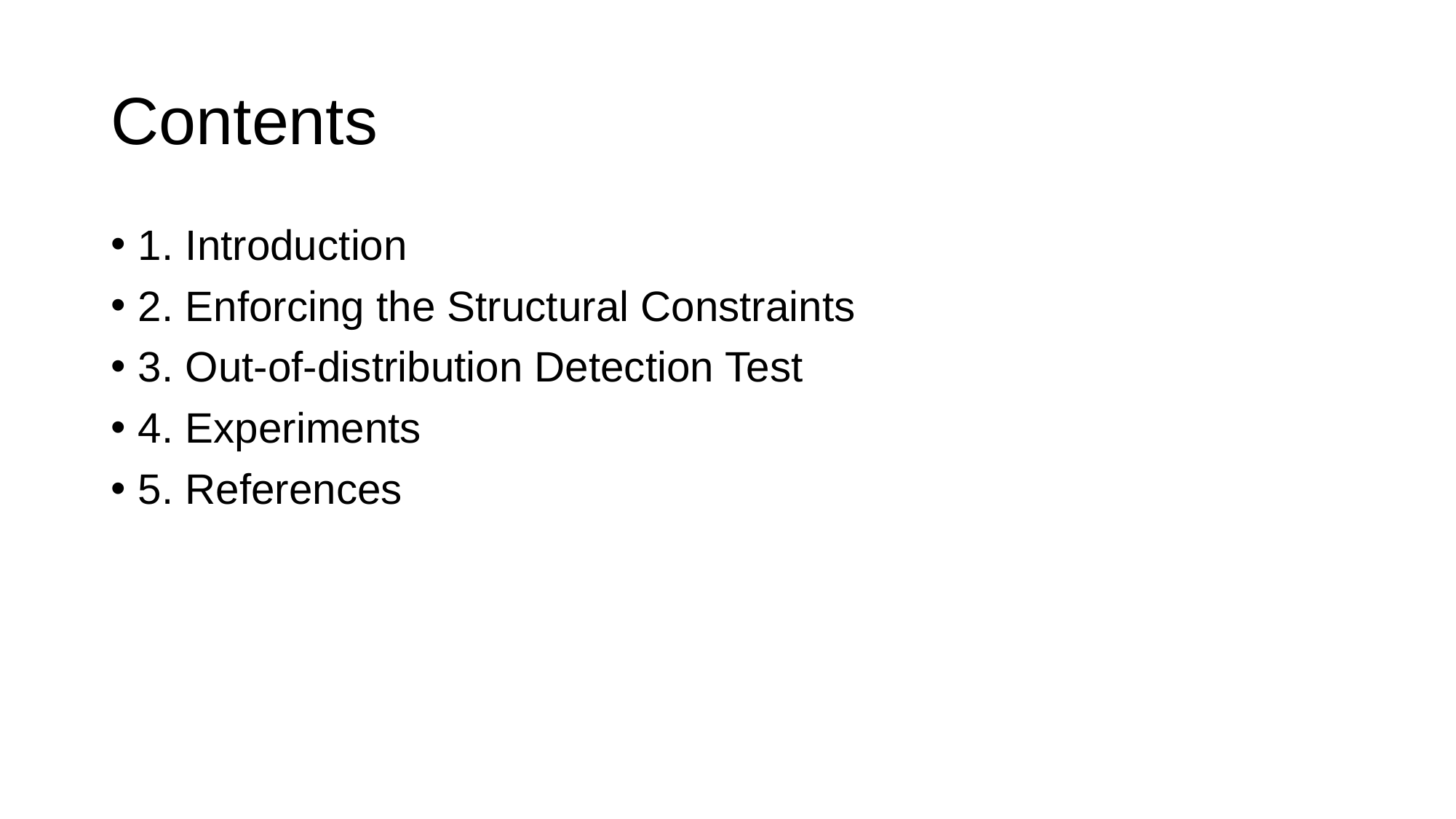

# Contents
1. Introduction
2. Enforcing the Structural Constraints
3. Out-of-distribution Detection Test
4. Experiments
5. References